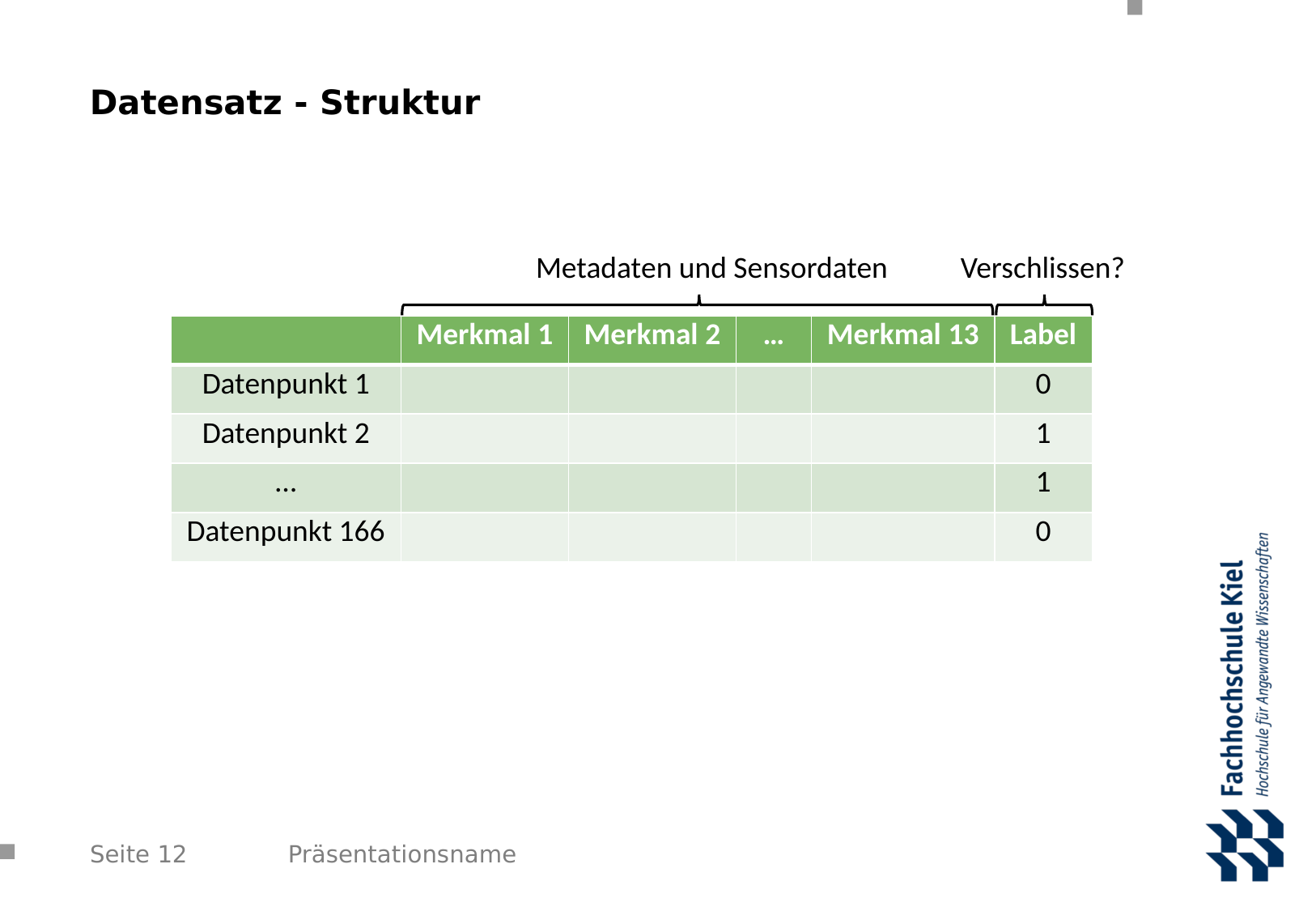

# Datensatz - Struktur
Metadaten und Sensordaten
Verschlissen?

|  | Merkmal 1 | Merkmal 2 | … | Merkmal 13 | Label |
| --- | --- | --- | --- | --- | --- |
| Datenpunkt 1 |  |  |  |  | 0 |
| Datenpunkt 2 |  |  |  |  | 1 |
| … |  |  |  |  | 1 |
| Datenpunkt 166 |  |  |  |  | 0 |
Seite 12
Präsentationsname